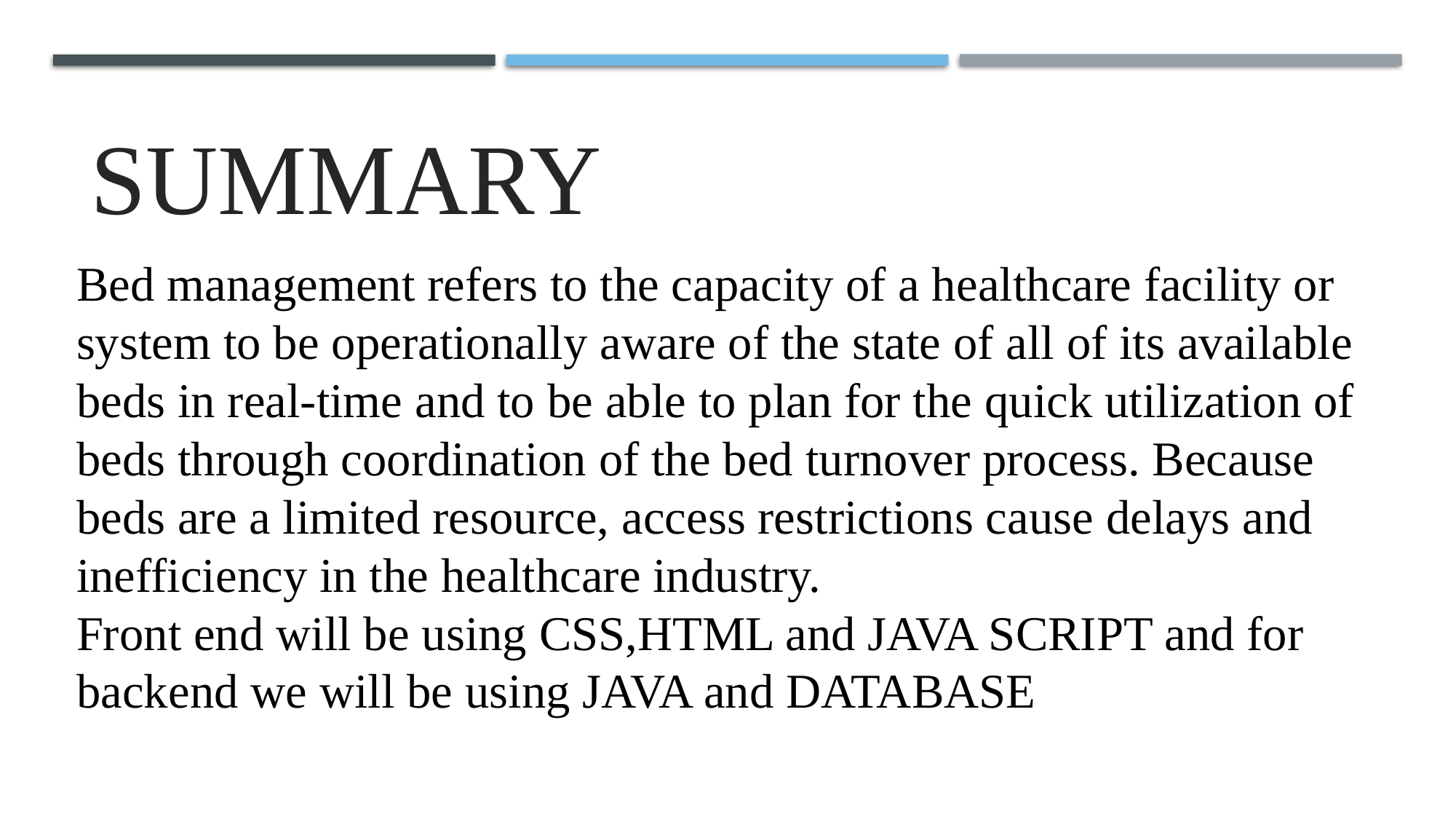

# Summary
Bed management refers to the capacity of a healthcare facility or system to be operationally aware of the state of all of its available beds in real-time and to be able to plan for the quick utilization of beds through coordination of the bed turnover process. Because beds are a limited resource, access restrictions cause delays and inefficiency in the healthcare industry.
Front end will be using CSS,HTML and JAVA SCRIPT and for backend we will be using JAVA and DATABASE